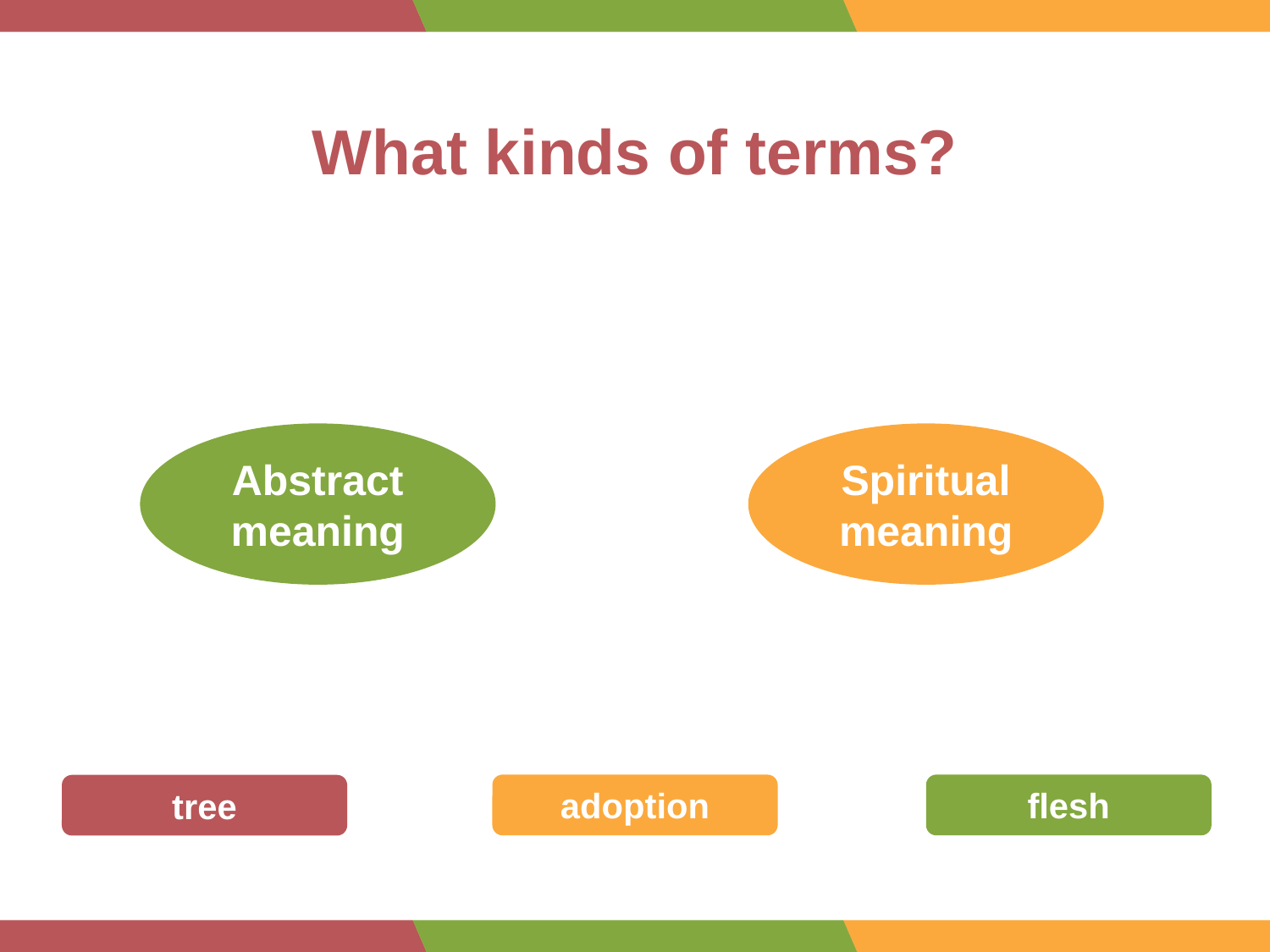

What kinds of terms?
Abstract meaning
Spiritual
meaning

adoption
flesh
tree